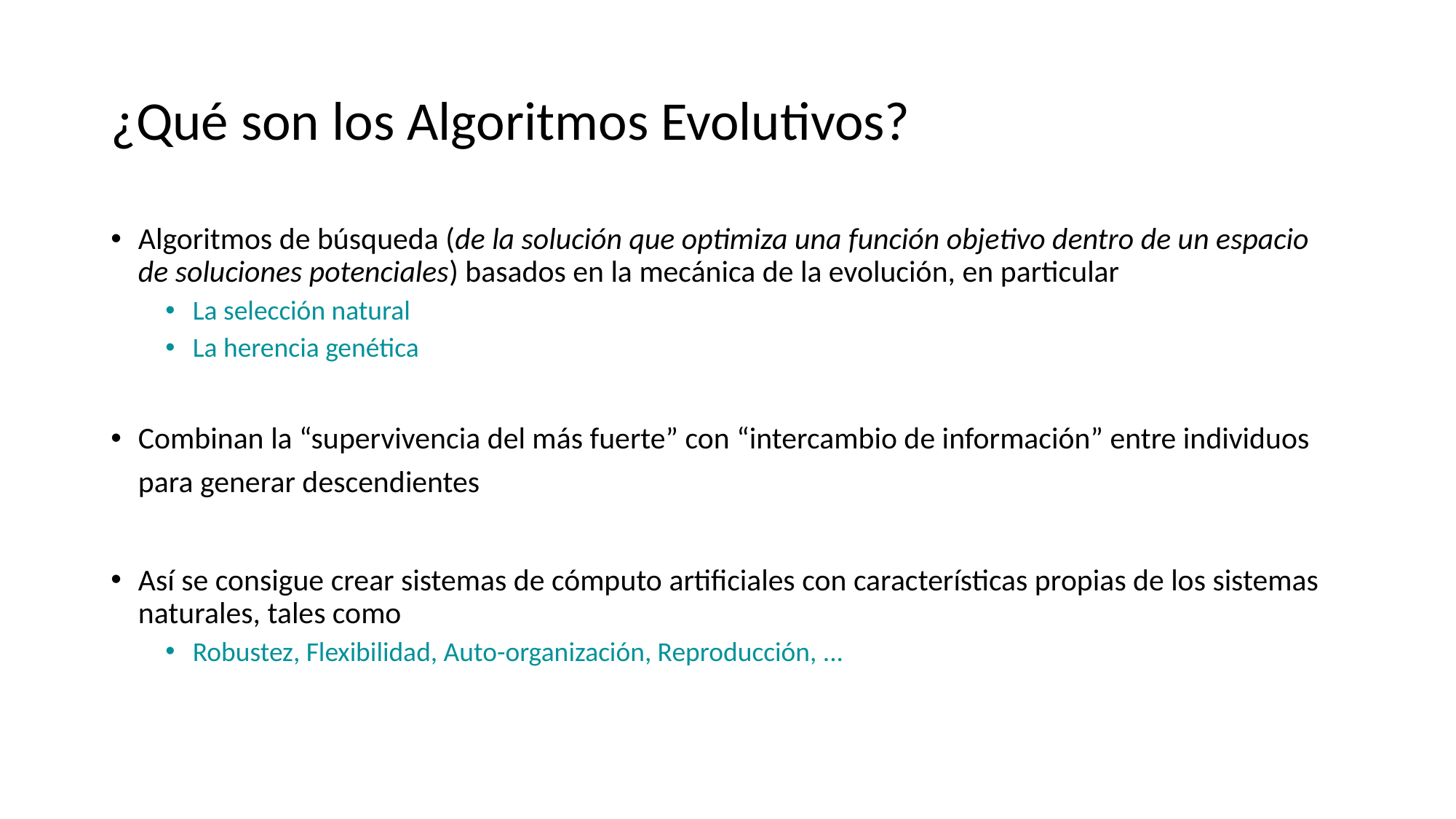

# ¿Qué son los Algoritmos Evolutivos?
Algoritmos de búsqueda (de la solución que optimiza una función objetivo dentro de un espacio de soluciones potenciales) basados en la mecánica de la evolución, en particular
La selección natural
La herencia genética

Combinan la “supervivencia del más fuerte” con “intercambio de información” entre individuos para generar descendientes

Así se consigue crear sistemas de cómputo artificiales con características propias de los sistemas naturales, tales como
Robustez, Flexibilidad, Auto-organización, Reproducción, ...